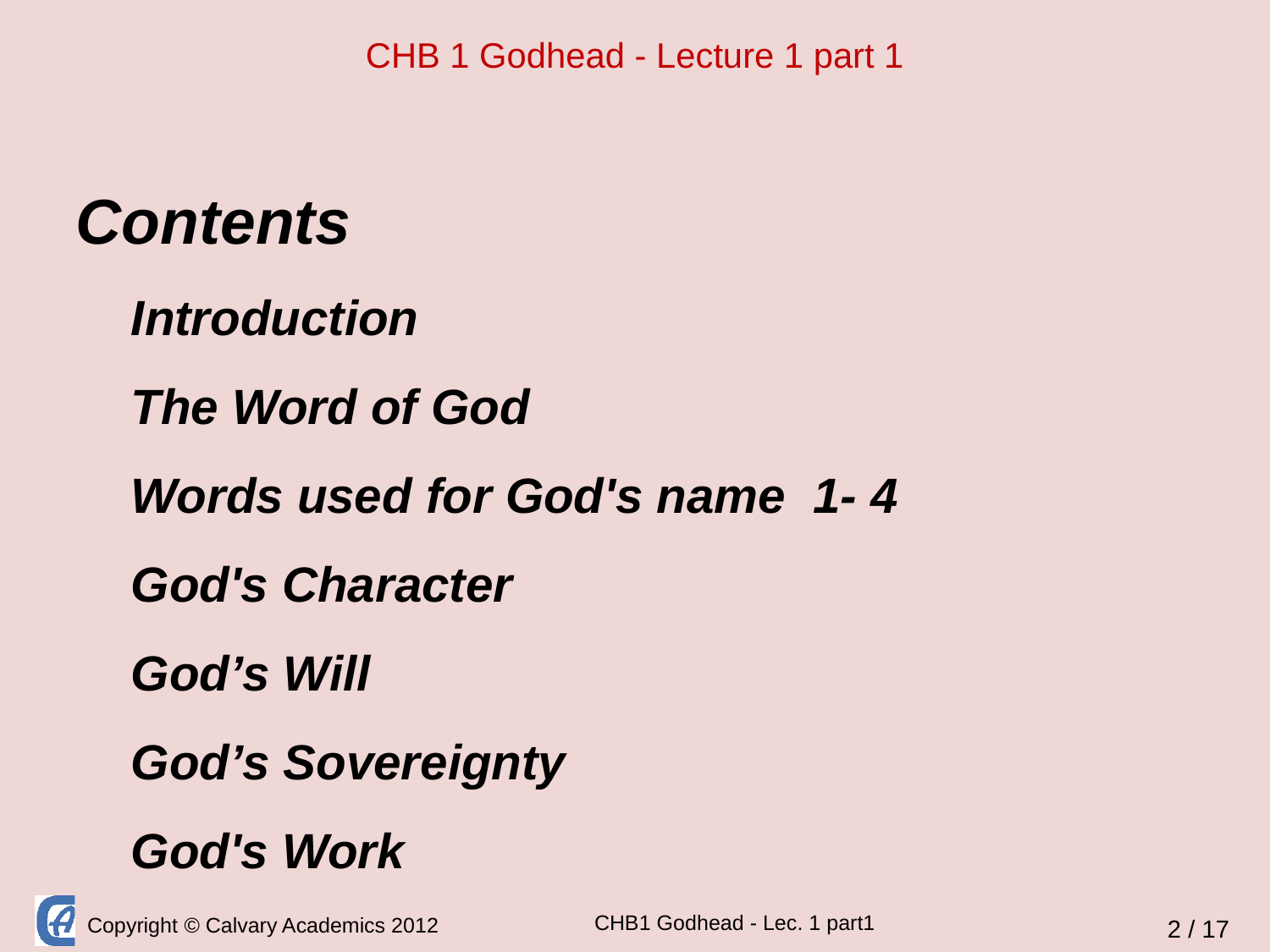

CHB 1 Godhead - Lecture 1 part 1
Contents
    Introduction
    The Word of God
    Words used for God's name  1- 4
    God's Character
    God’s Will
    God’s Sovereignty
    God's Work

2 / 17